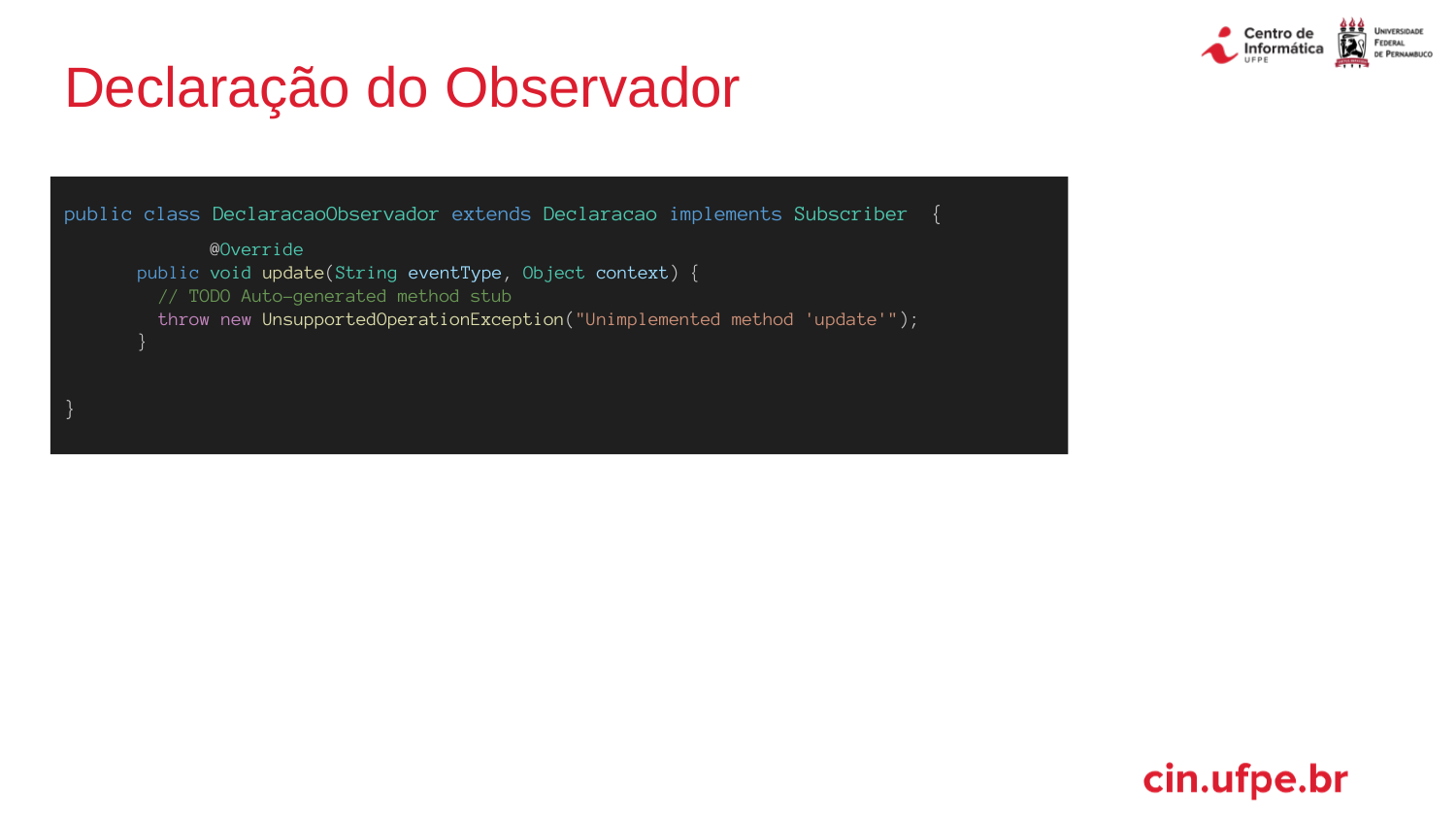

# Declaração do Observador
public class DeclaracaoObservador extends Declaracao implements Subscriber  {
	@Override
public void update(String eventType, Object context) {
  // TODO Auto-generated method stub
  throw new UnsupportedOperationException("Unimplemented method 'update'");
}

}